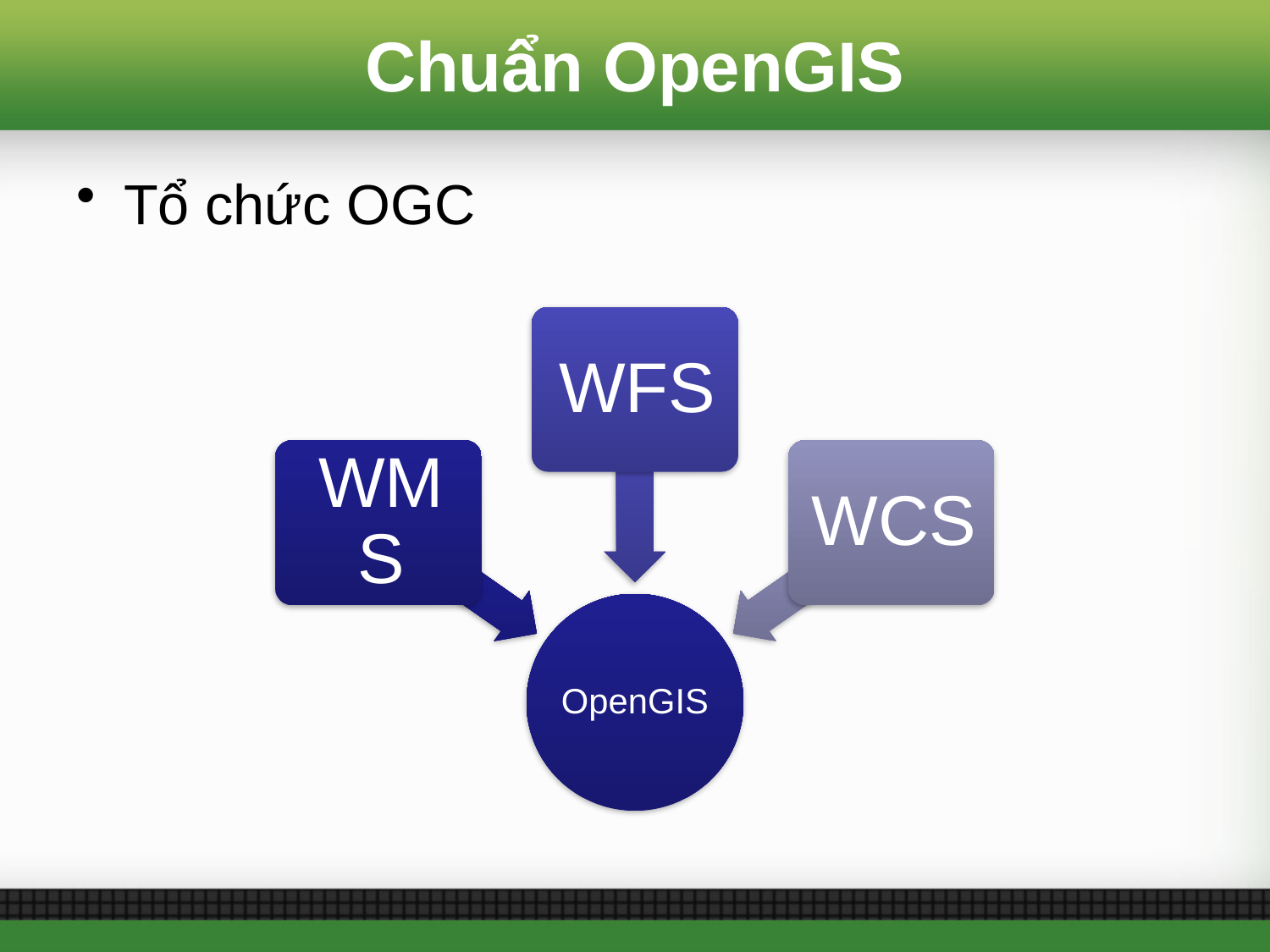

# Chuẩn OpenGIS
Tổ chức OGC

OpenGIS
WMS
WFS
WCS